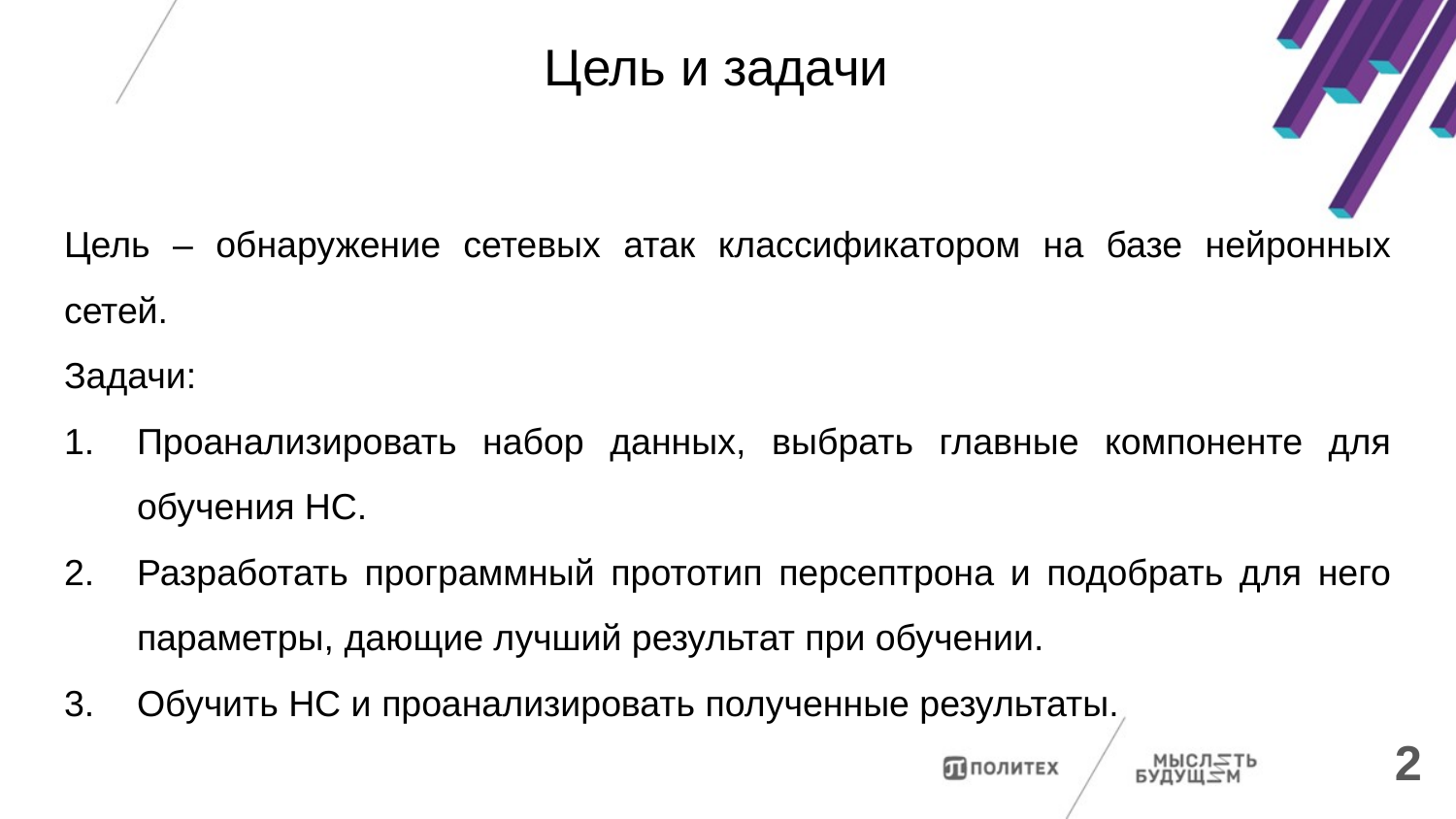

Цель и задачи
Цель – обнаружение сетевых атак классификатором на базе нейронных сетей.
Задачи:
Проанализировать набор данных, выбрать главные компоненте для обучения НС.
Разработать программный прототип персептрона и подобрать для него параметры, дающие лучший результат при обучении.
Обучить НС и проанализировать полученные результаты.
2